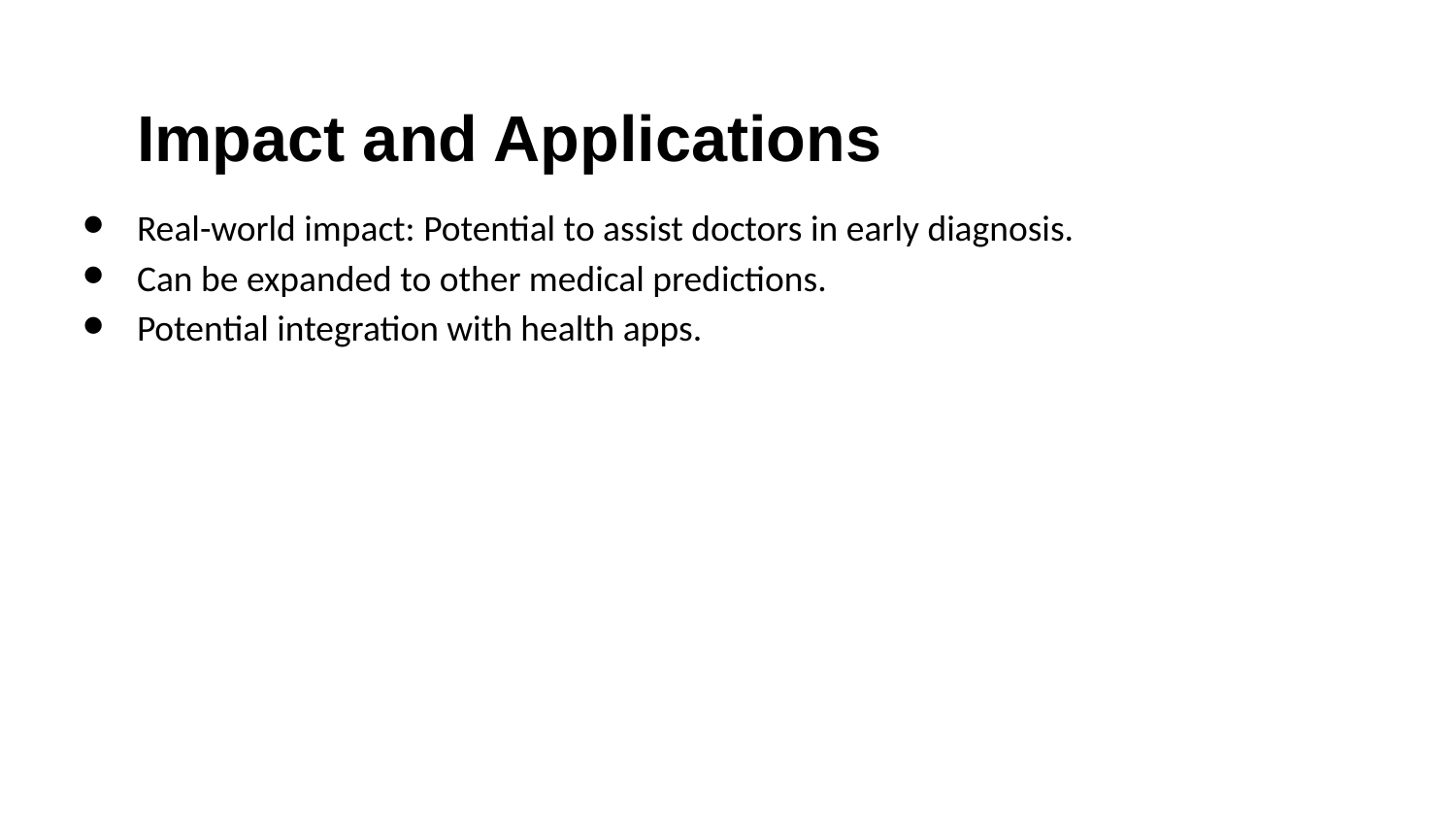

# Impact and Applications

Real-world impact: Potential to assist doctors in early diagnosis.
Can be expanded to other medical predictions.
Potential integration with health apps.